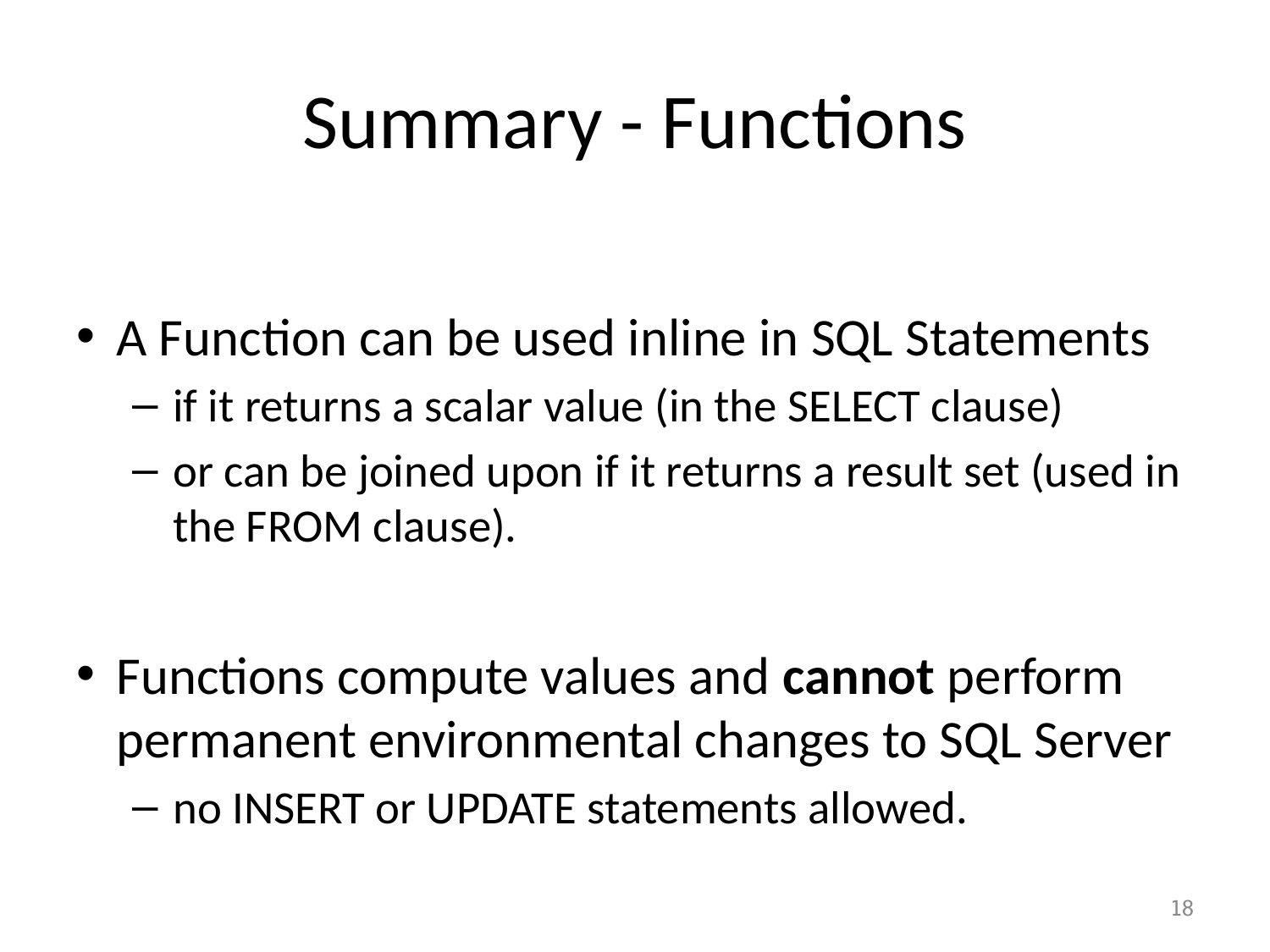

# Summary - Functions

A Function can be used inline in SQL Statements
if it returns a scalar value (in the SELECT clause)
or can be joined upon if it returns a result set (used in the FROM clause).

Functions compute values and cannot perform permanent environmental changes to SQL Server
no INSERT or UPDATE statements allowed.

18